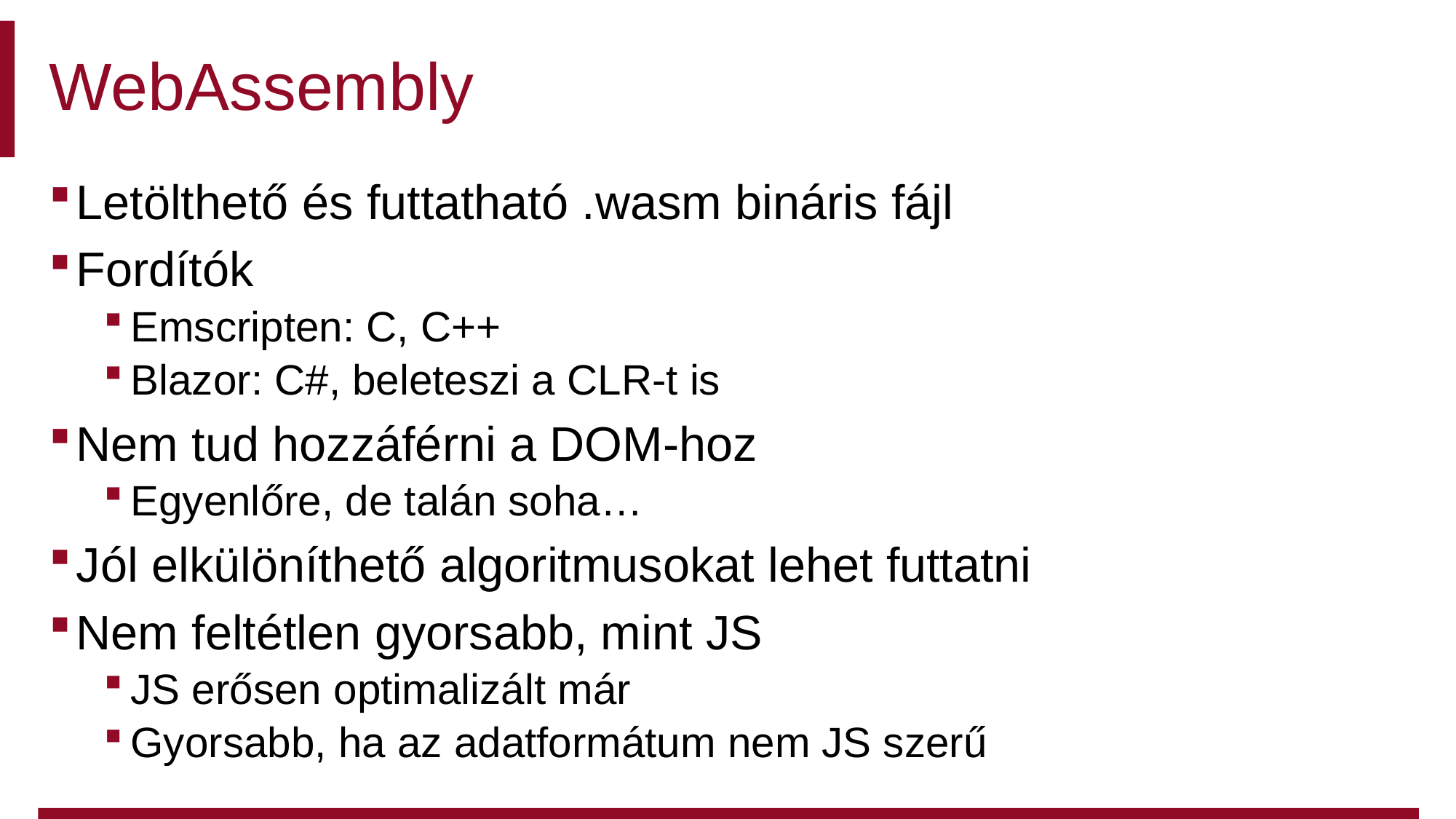

# WebAssembly
Letölthető és futtatható .wasm bináris fájl
Fordítók
Emscripten: C, C++
Blazor: C#, beleteszi a CLR-t is
Nem tud hozzáférni a DOM-hoz
Egyenlőre, de talán soha…
Jól elkülöníthető algoritmusokat lehet futtatni
Nem feltétlen gyorsabb, mint JS
JS erősen optimalizált már
Gyorsabb, ha az adatformátum nem JS szerű